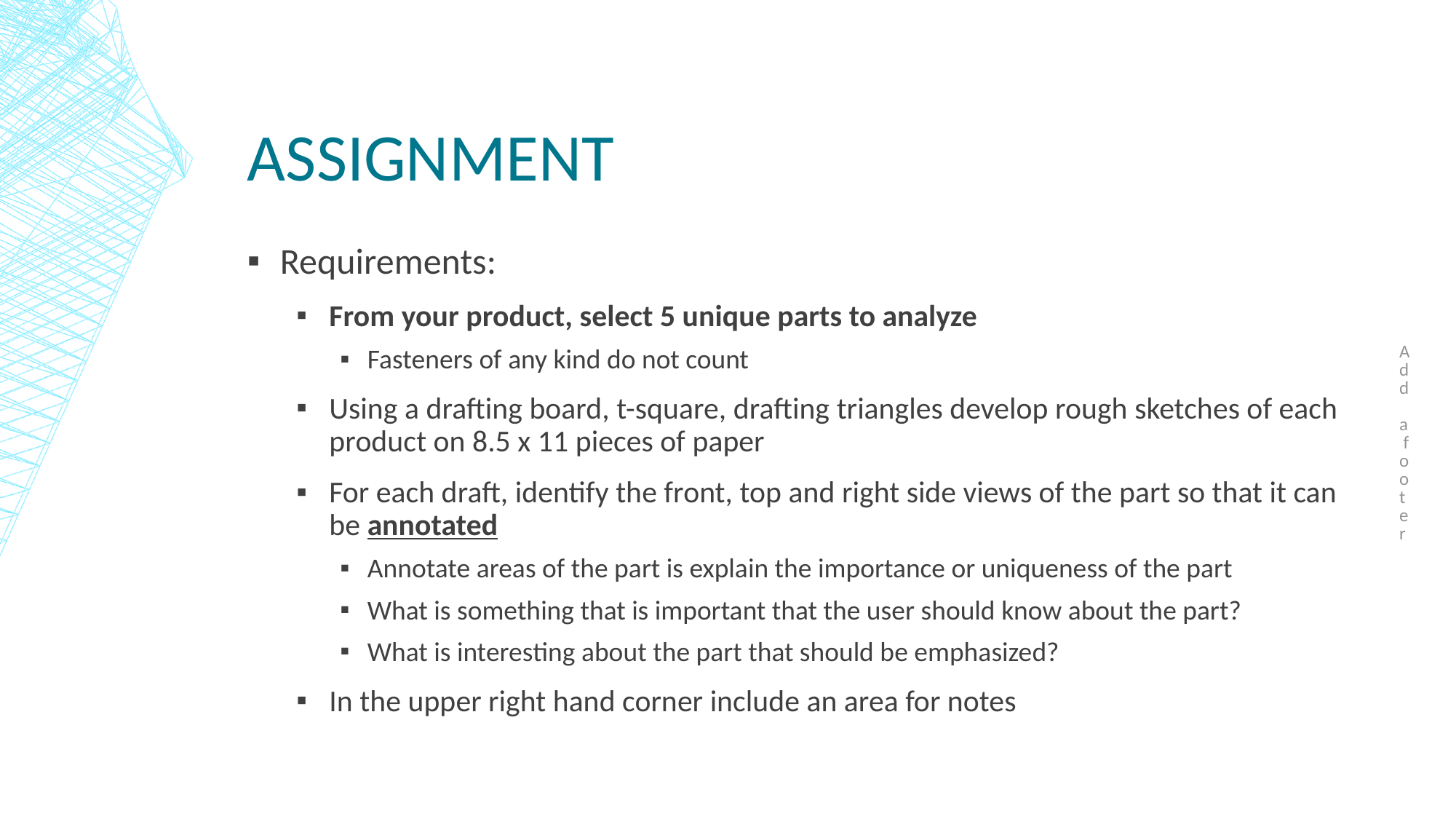

Add a footer
# Assignment
Requirements:
From your product, select 5 unique parts to analyze
Fasteners of any kind do not count
Using a drafting board, t-square, drafting triangles develop rough sketches of each product on 8.5 x 11 pieces of paper
For each draft, identify the front, top and right side views of the part so that it can be annotated
Annotate areas of the part is explain the importance or uniqueness of the part
What is something that is important that the user should know about the part?
What is interesting about the part that should be emphasized?
In the upper right hand corner include an area for notes